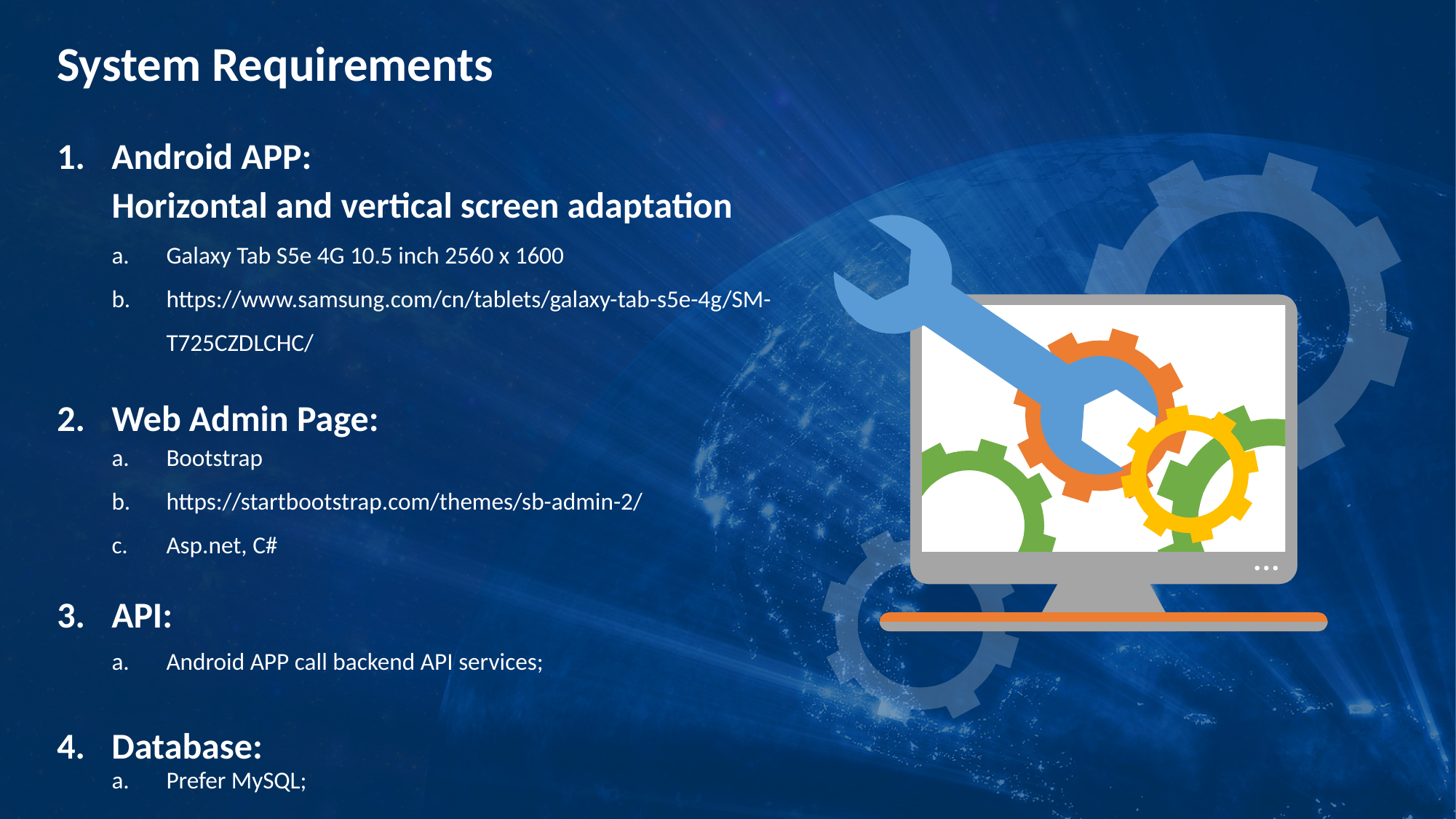

System Requirements
Android APP:

Web Admin Page:

API:

Database:

Horizontal and vertical screen adaptation
Galaxy Tab S5e 4G 10.5 inch 2560 x 1600
https://www.samsung.com/cn/tablets/galaxy-tab-s5e-4g/SM-T725CZDLCHC/
Bootstrap
https://startbootstrap.com/themes/sb-admin-2/
Asp.net, C#
Android APP call backend API services;
Prefer MySQL;